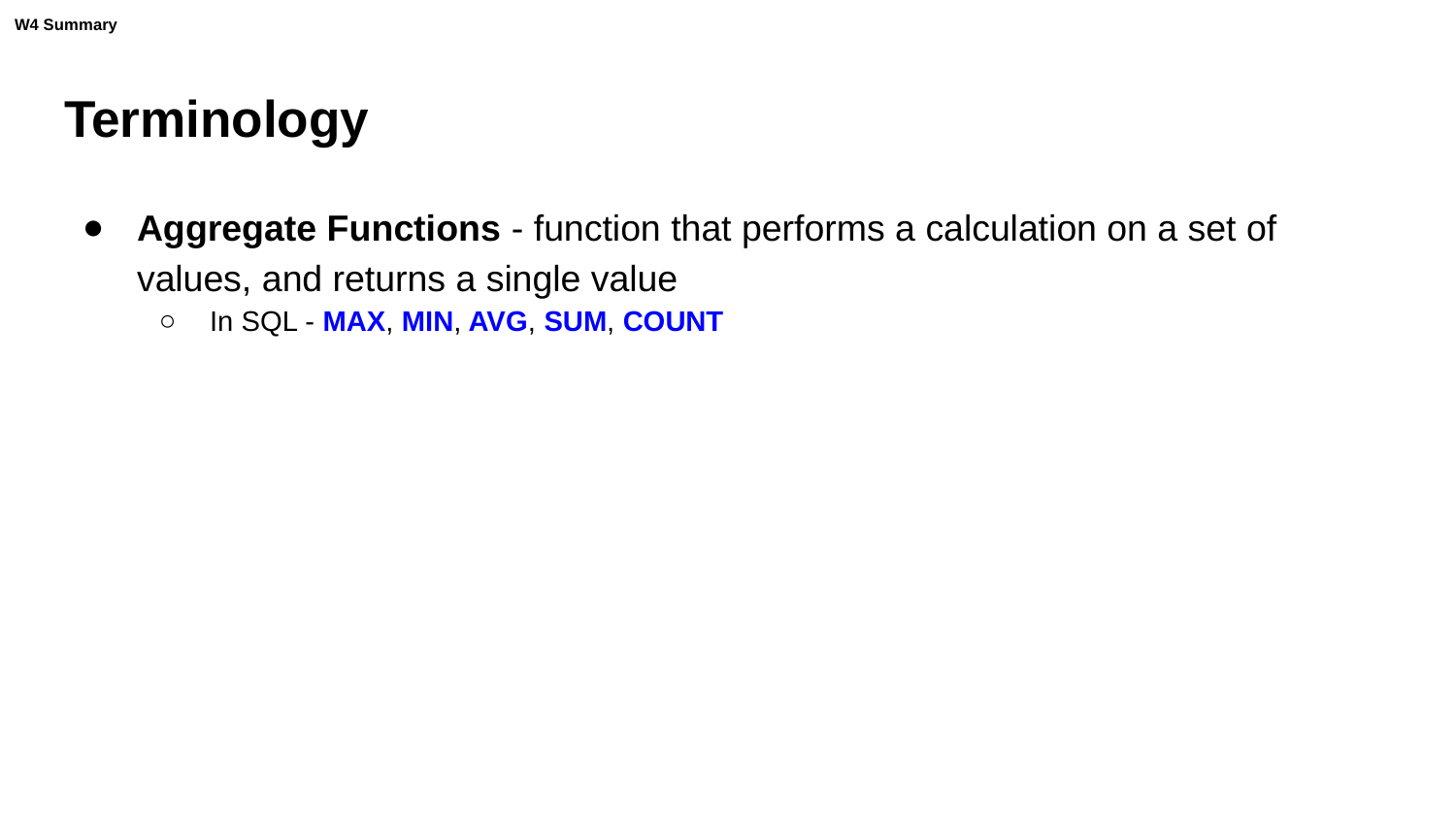

W4 Summary
# Terminology
Aggregate Functions - function that performs a calculation on a set of values, and returns a single value
In SQL - MAX, MIN, AVG, SUM, COUNT